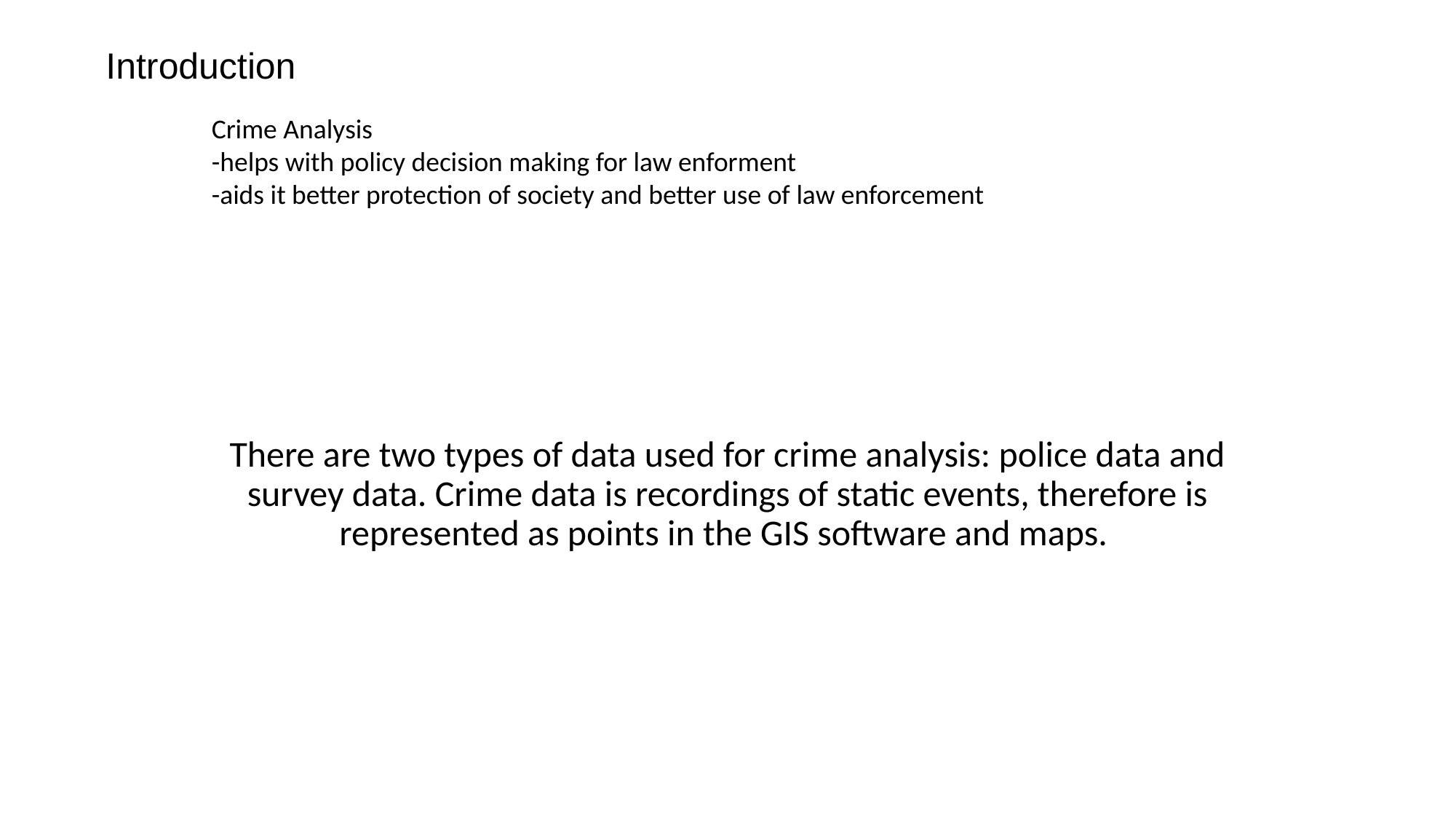

# Introduction
Crime Analysis
-helps with policy decision making for law enforment
-aids it better protection of society and better use of law enforcement

There are two types of data used for crime analysis: police data and survey data. Crime data is recordings of static events, therefore is represented as points in the GIS software and maps.